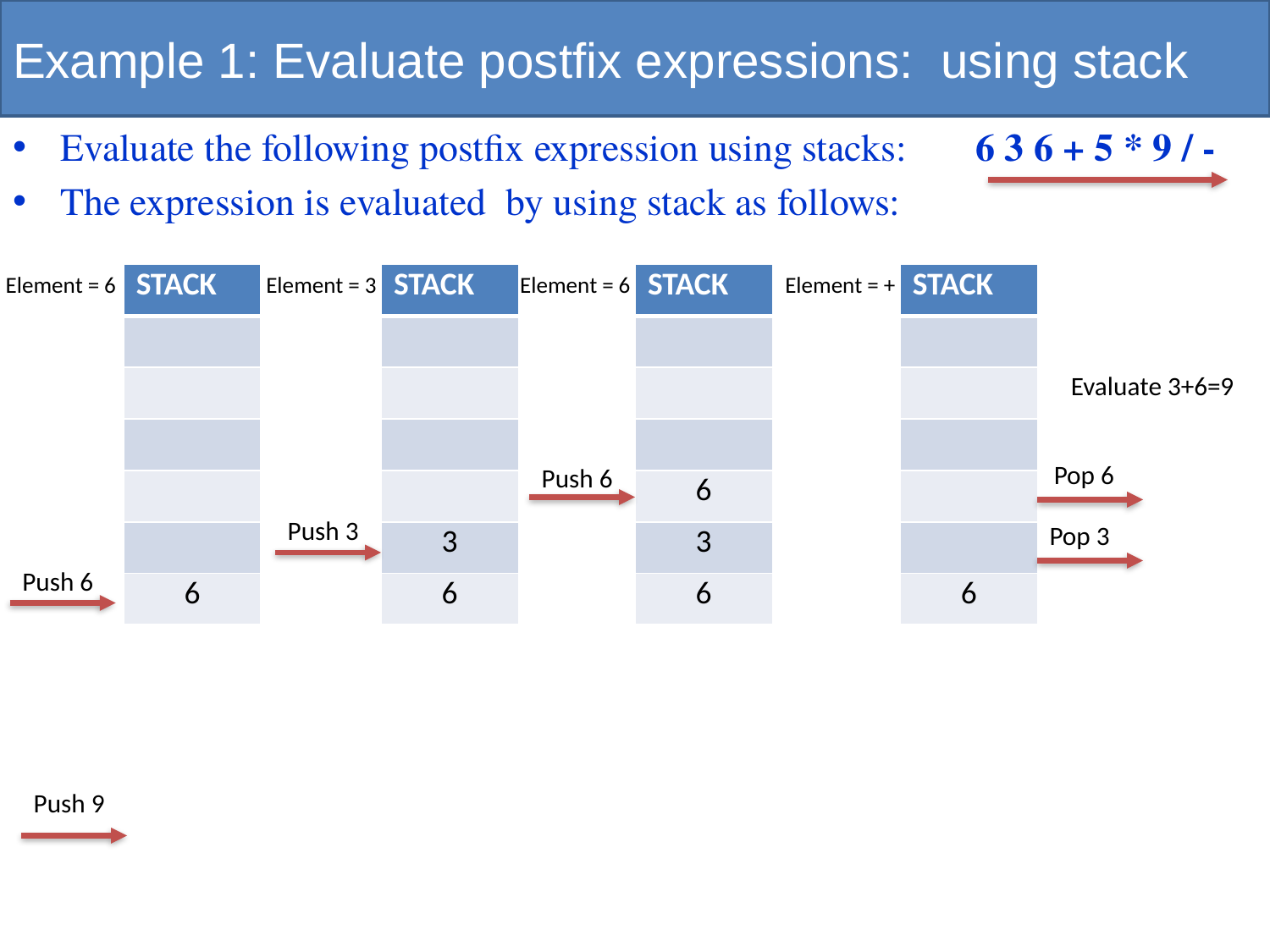

Example 1: Evaluate postfix expressions:  using stack
Evaluate the following postfix expression using stacks:       6 3 6 + 5 * 9 / -
The expression is evaluated  by using stack as follows:

Element = 6
Element = 3
Element = 6
| STACK |
| --- |
|  |
|  |
|  |
|  |
|  |
| 6 |
| STACK |
| --- |
|  |
|  |
|  |
|  |
| 3 |
| 6 |
| STACK |
| --- |
|  |
|  |
|  |
| 6 |
| 3 |
| 6 |
Element = +
| STACK |
| --- |
|  |
|  |
|  |
|  |
|  |
| 6 |
Evaluate 3+6=9
Pop 6
Push 6
Push 3
Pop 3
Push 6
Push 9